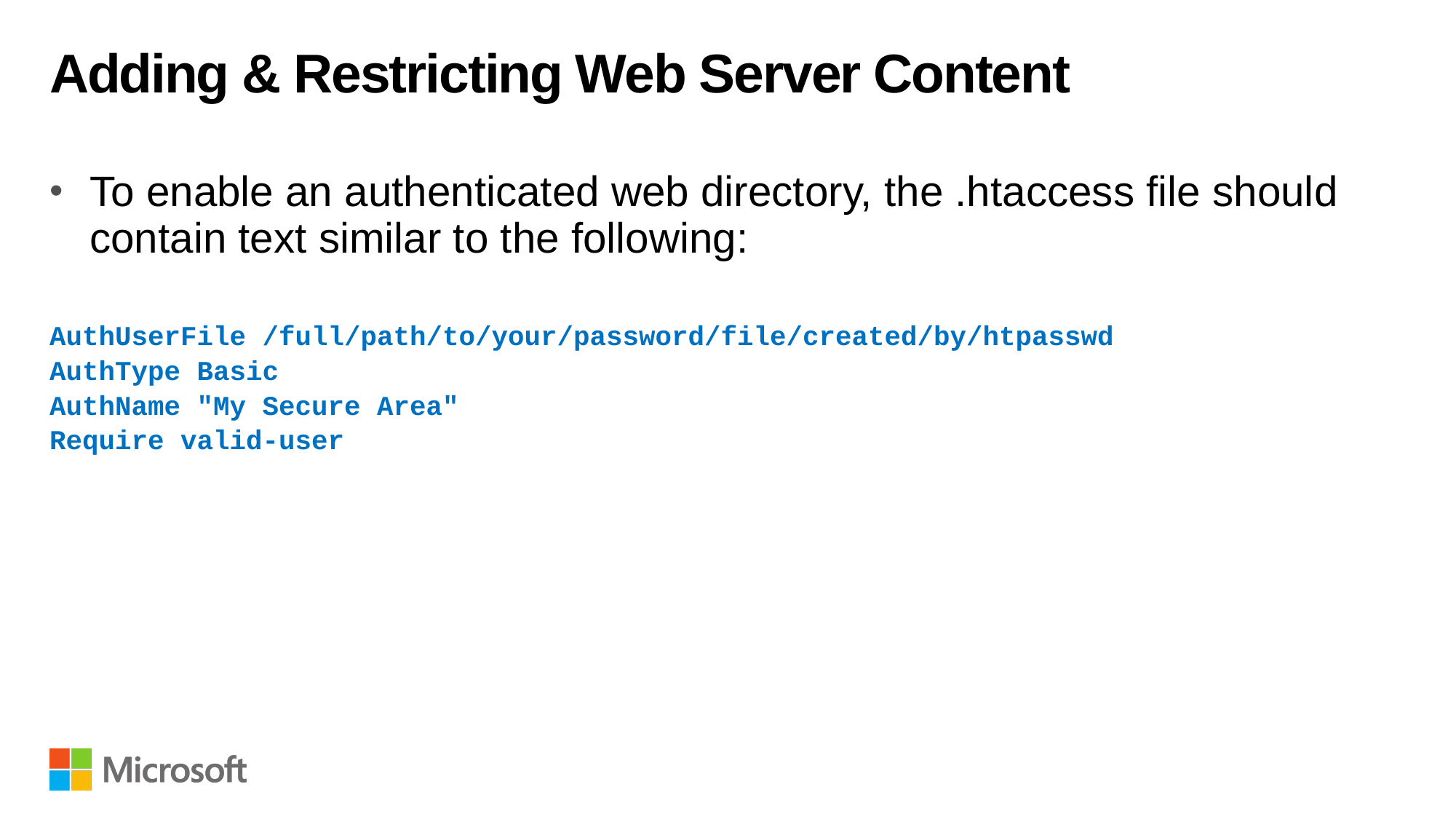

# Adding & Restricting Web Server Content
To enable an authenticated web directory, the .htaccess file should contain text similar to the following:

AuthUserFile /full/path/to/your/password/file/created/by/htpasswd
AuthType Basic
AuthName "My Secure Area"
Require valid-user